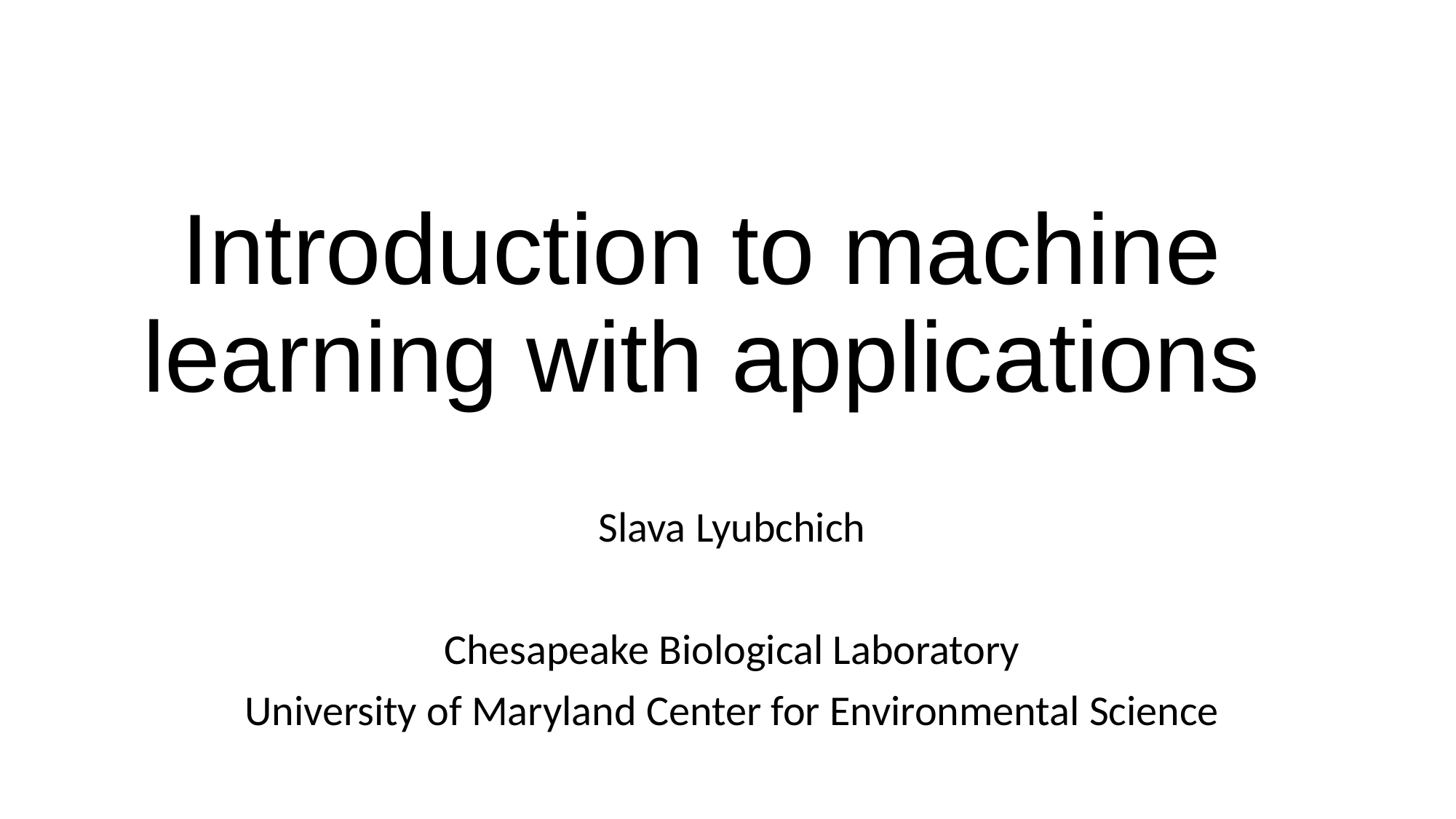

# Introduction to machine learning with applications

Slava Lyubchich

Chesapeake Biological Laboratory
University of Maryland Center for Environmental Science